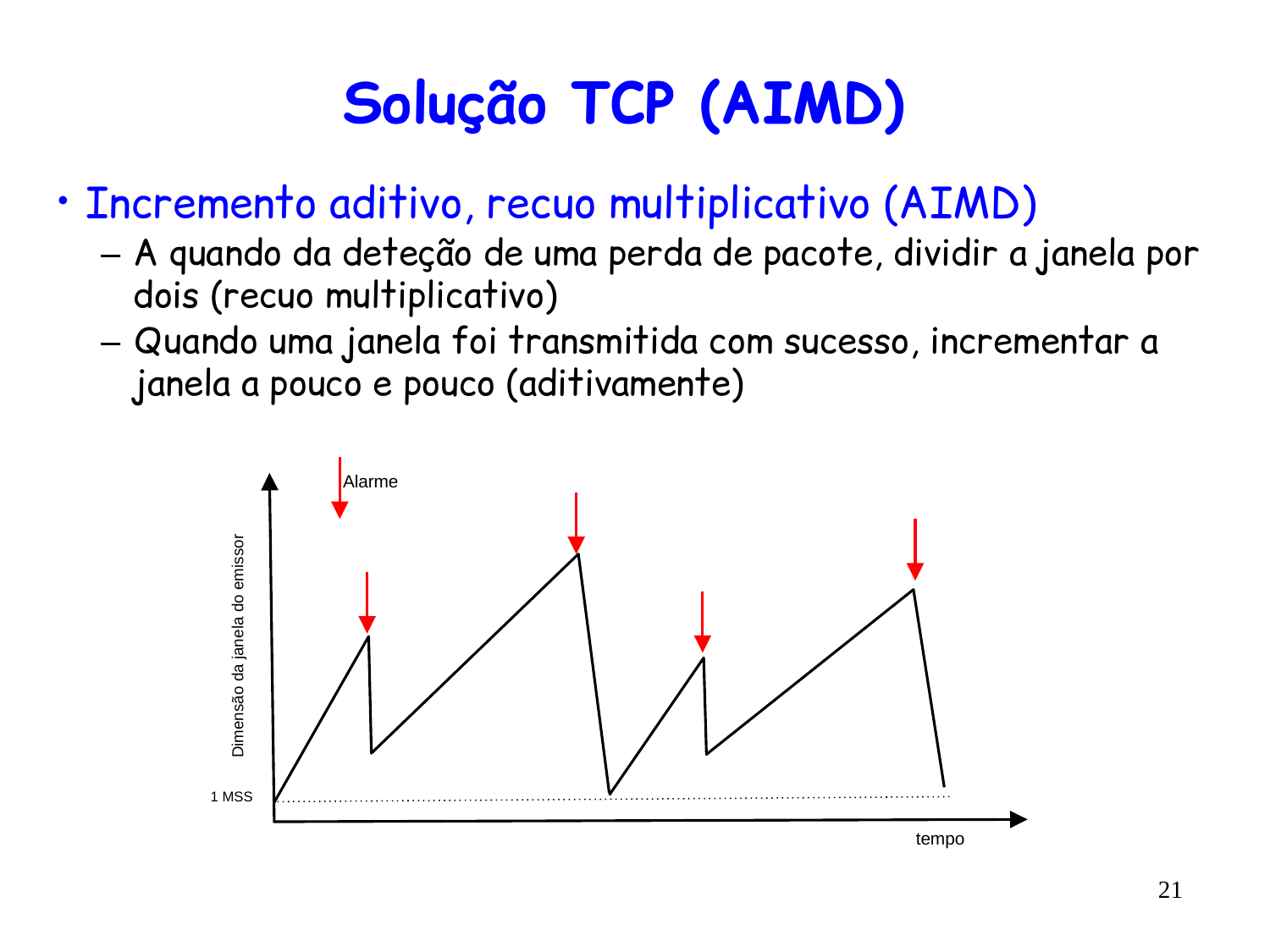

# Solução TCP (AIMD)
Incremento aditivo, recuo multiplicativo (AIMD)
A quando da deteção de uma perda de pacote, dividir a janela por dois (recuo multiplicativo)
Quando uma janela foi transmitida com sucesso, incrementar a janela a pouco e pouco (aditivamente)

Alarme

Dimensão da janela do emissor
1 MSS
tempo
21